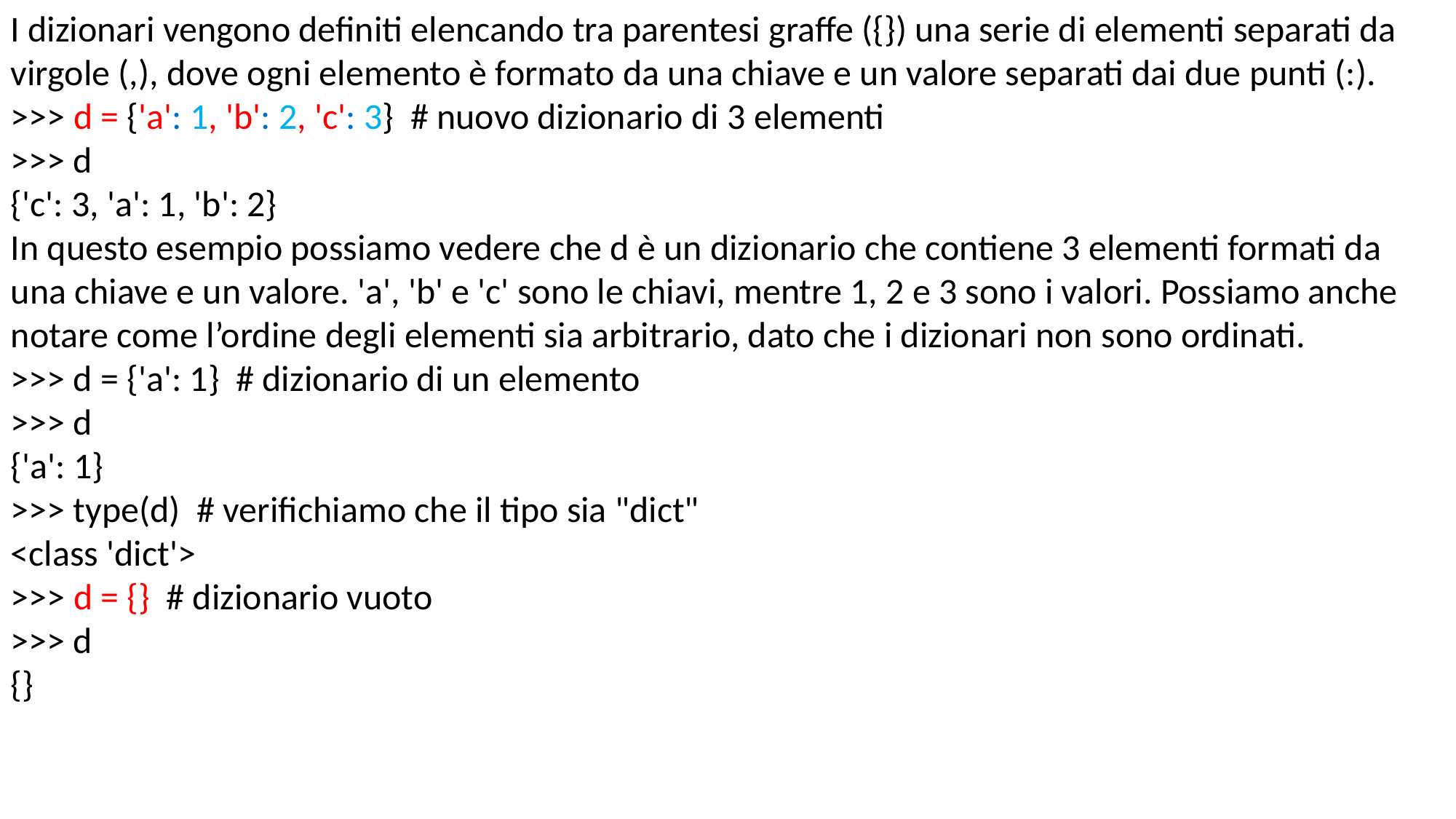

I dizionari vengono definiti elencando tra parentesi graffe ({}) una serie di elementi separati da virgole (,), dove ogni elemento è formato da una chiave e un valore separati dai due punti (:).
>>> d = {'a': 1, 'b': 2, 'c': 3}  # nuovo dizionario di 3 elementi
>>> d
{'c': 3, 'a': 1, 'b': 2}
In questo esempio possiamo vedere che d è un dizionario che contiene 3 elementi formati da una chiave e un valore. 'a', 'b' e 'c' sono le chiavi, mentre 1, 2 e 3 sono i valori. Possiamo anche notare come l’ordine degli elementi sia arbitrario, dato che i dizionari non sono ordinati.
>>> d = {'a': 1}  # dizionario di un elemento
>>> d
{'a': 1}
>>> type(d)  # verifichiamo che il tipo sia "dict"
<class 'dict'>
>>> d = {}  # dizionario vuoto
>>> d
{}